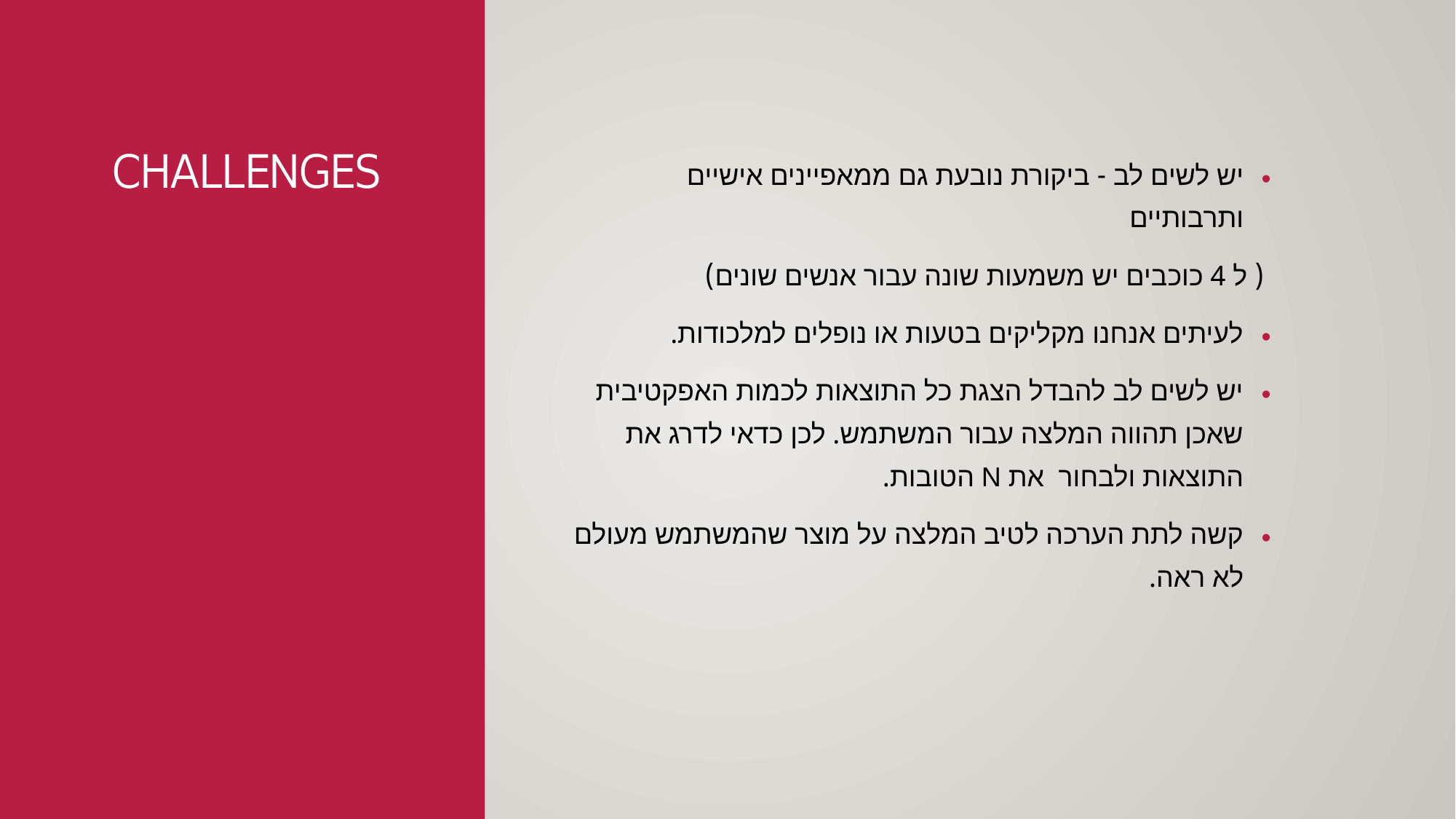

# Challenges
יש לשים לב - ביקורת נובעת גם ממאפיינים אישיים ותרבותיים
 ( ל 4 כוכבים יש משמעות שונה עבור אנשים שונים)
לעיתים אנחנו מקליקים בטעות או נופלים למלכודות.
יש לשים לב להבדל הצגת כל התוצאות לכמות האפקטיבית שאכן תהווה המלצה עבור המשתמש. לכן כדאי לדרג את התוצאות ולבחור  את N הטובות.
קשה לתת הערכה לטיב המלצה על מוצר שהמשתמש מעולם לא ראה.